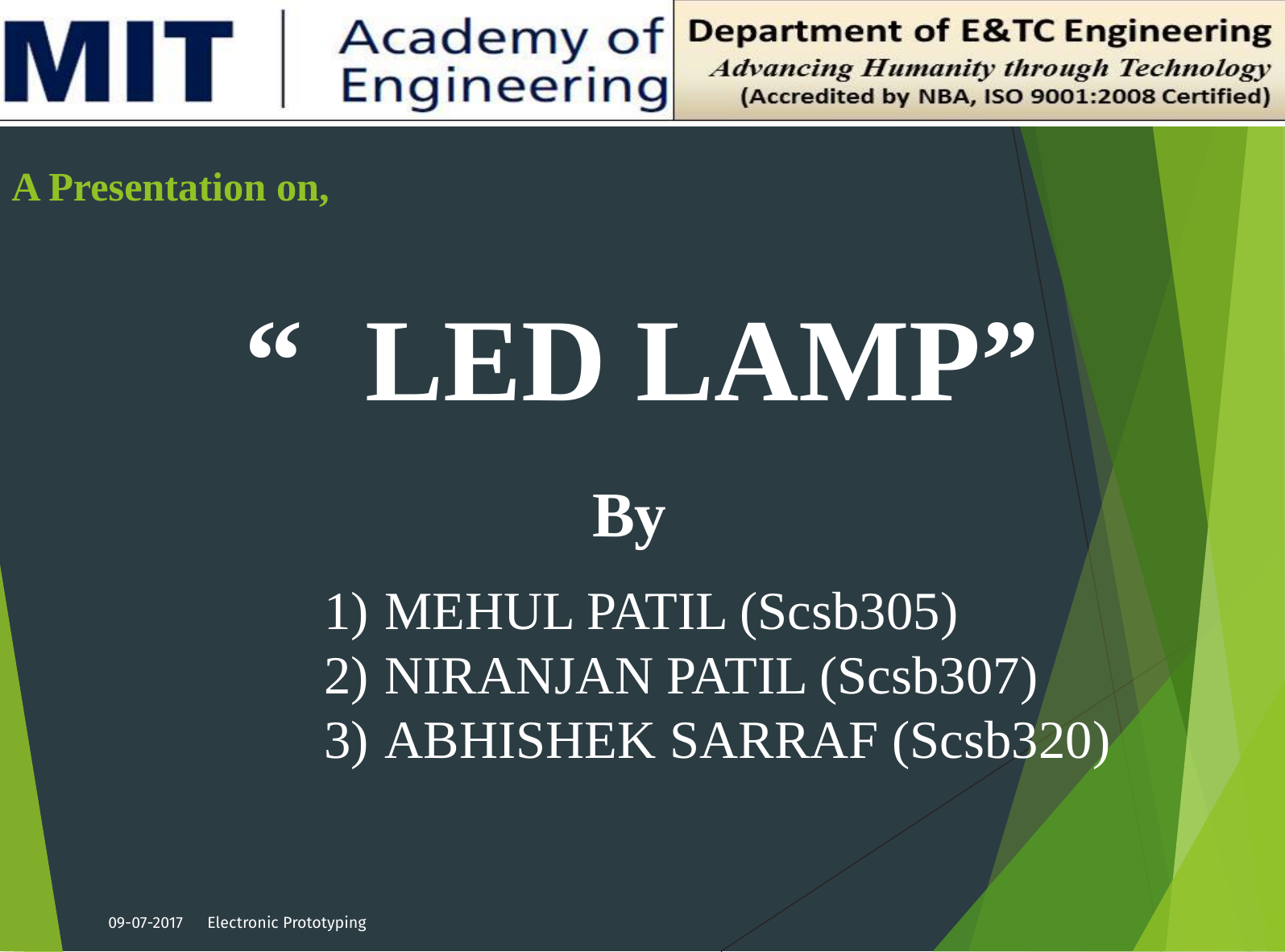

A Presentation on,
“	LED LAMP”
By
MEHUL PATIL (Scsb305)
NIRANJAN PATIL (Scsb307)
ABHISHEK SARRAF (Scsb320)

Electronic Prototyping
09-07-2017
1